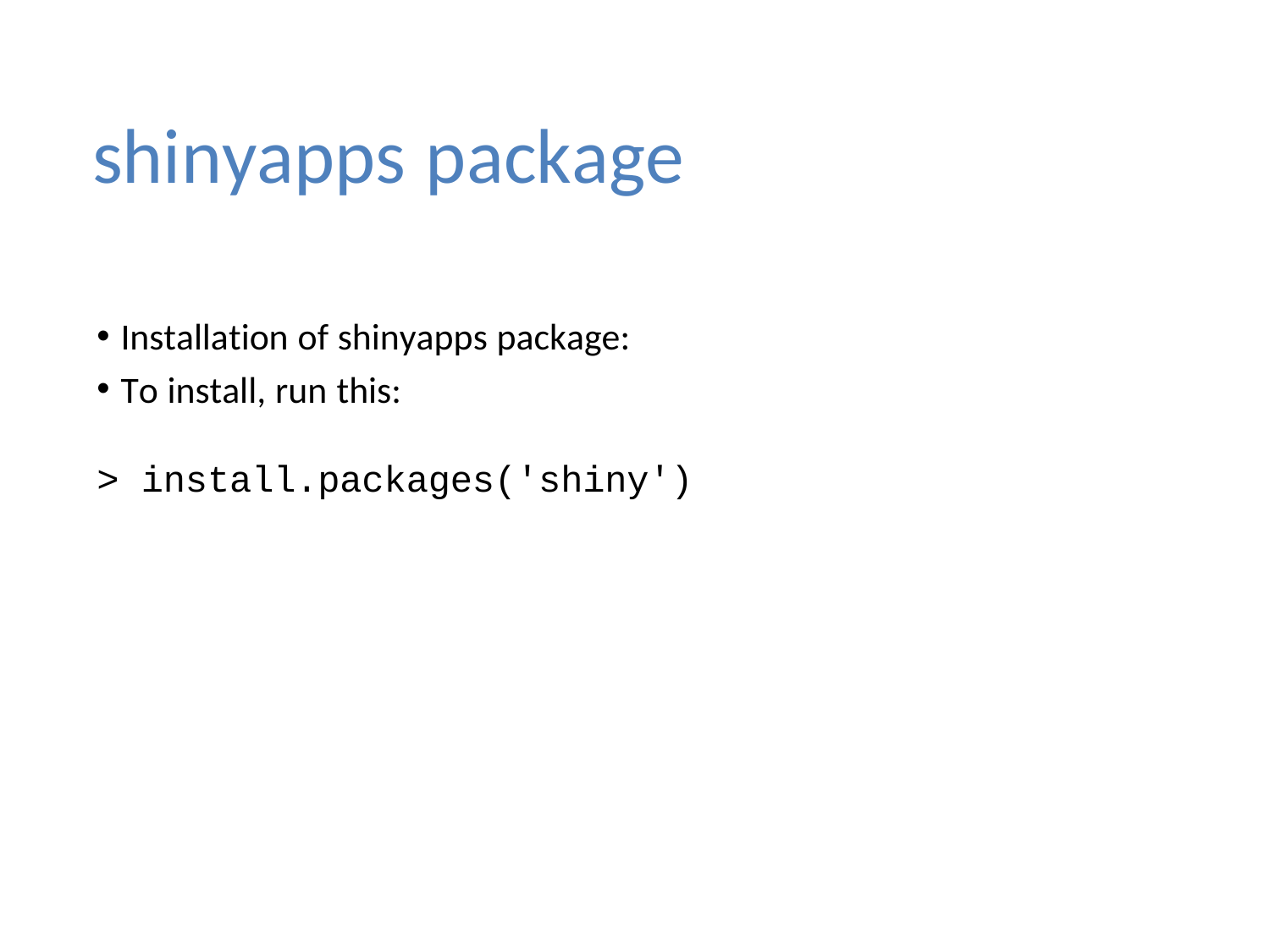

# shinyapps package
Installation of shinyapps package:
To install, run this:

> install.packages('shiny')